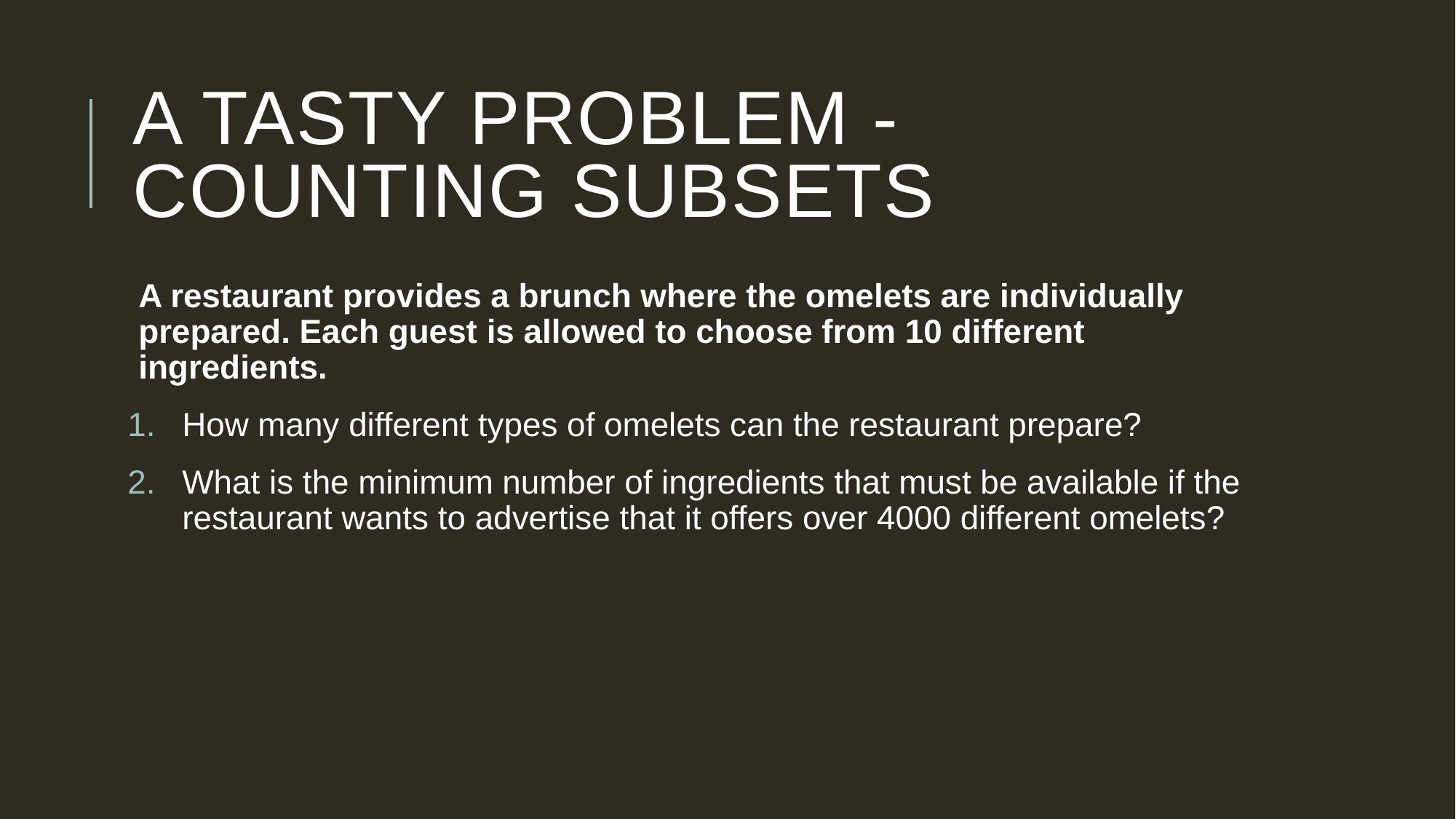

# A tasty problem - Counting subsets
A restaurant provides a brunch where the omelets are individually prepared. Each guest is allowed to choose from 10 different ingredients.
How many different types of omelets can the restaurant prepare?
What is the minimum number of ingredients that must be available if the restaurant wants to advertise that it offers over 4000 different omelets?